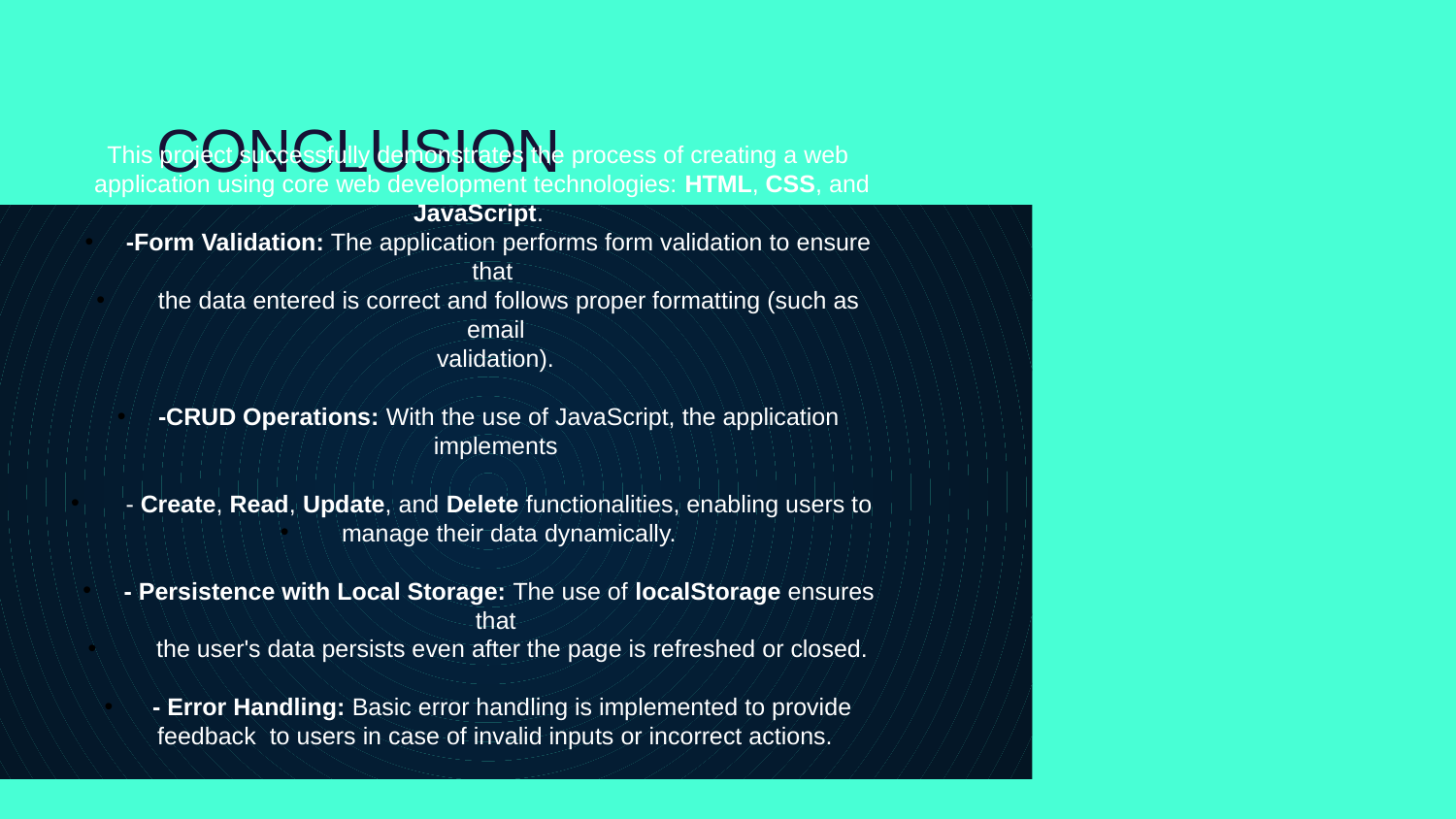

# CONCLUSION
This project successfully demonstrates the process of creating a web
 application using core web development technologies: HTML, CSS, and JavaScript.
 -Form Validation: The application performs form validation to ensure that
    the data entered is correct and follows proper formatting (such as email
     validation).

 -CRUD Operations: With the use of JavaScript, the application implements

   - Create, Read, Update, and Delete functionalities, enabling users to
    manage their data dynamically.

 - Persistence with Local Storage: The use of localStorage ensures that
     the user's data persists even after the page is refreshed or closed.

  - Error Handling: Basic error handling is implemented to provide feedback  to users in case of invalid inputs or incorrect actions.